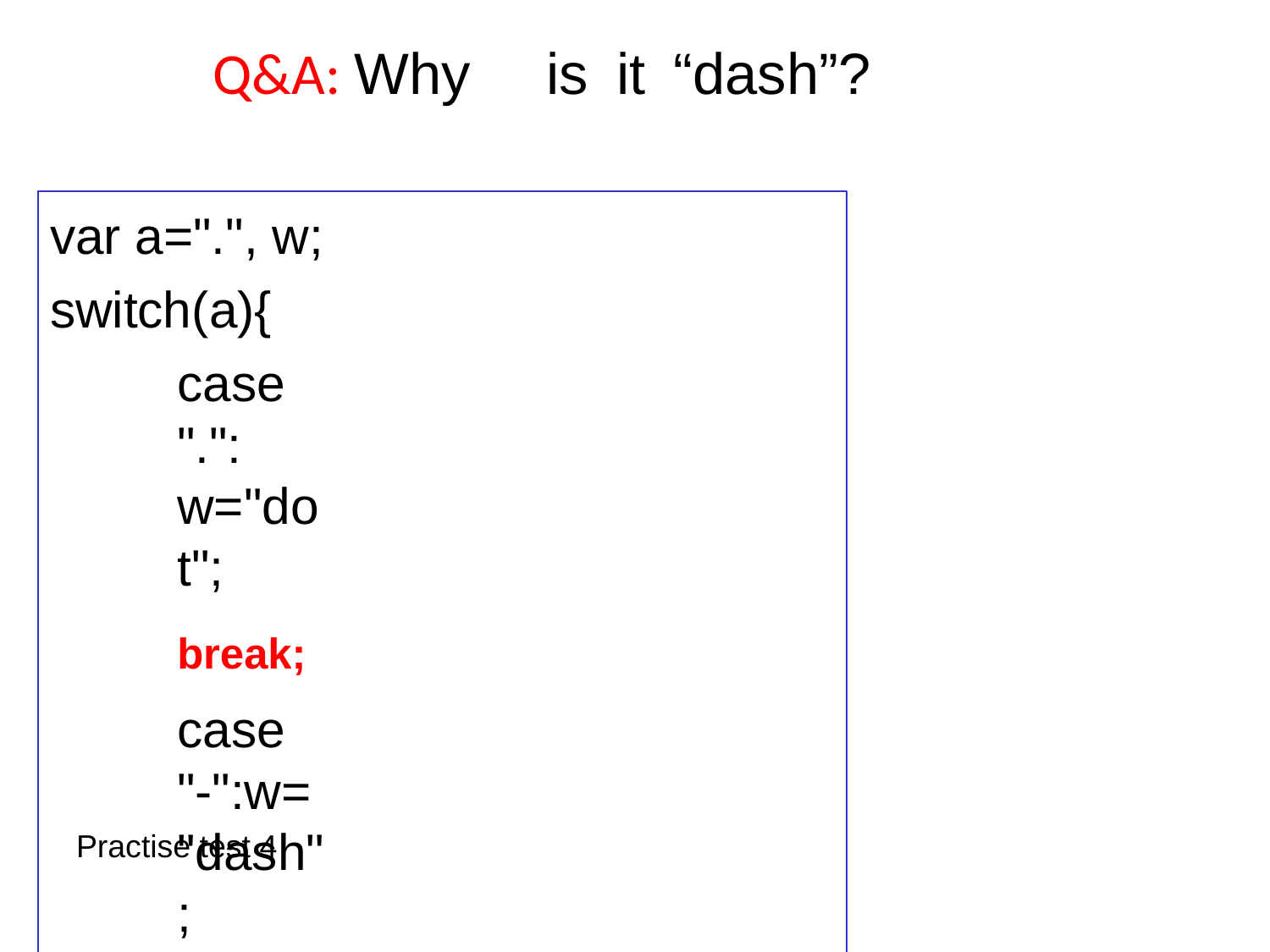

# Q&A: Why	is	it	“dash”?
var a=".", w; switch(a){
case ".": w="dot"; break;
case "-":w="dash";
}
alert(w);
Practise test 4